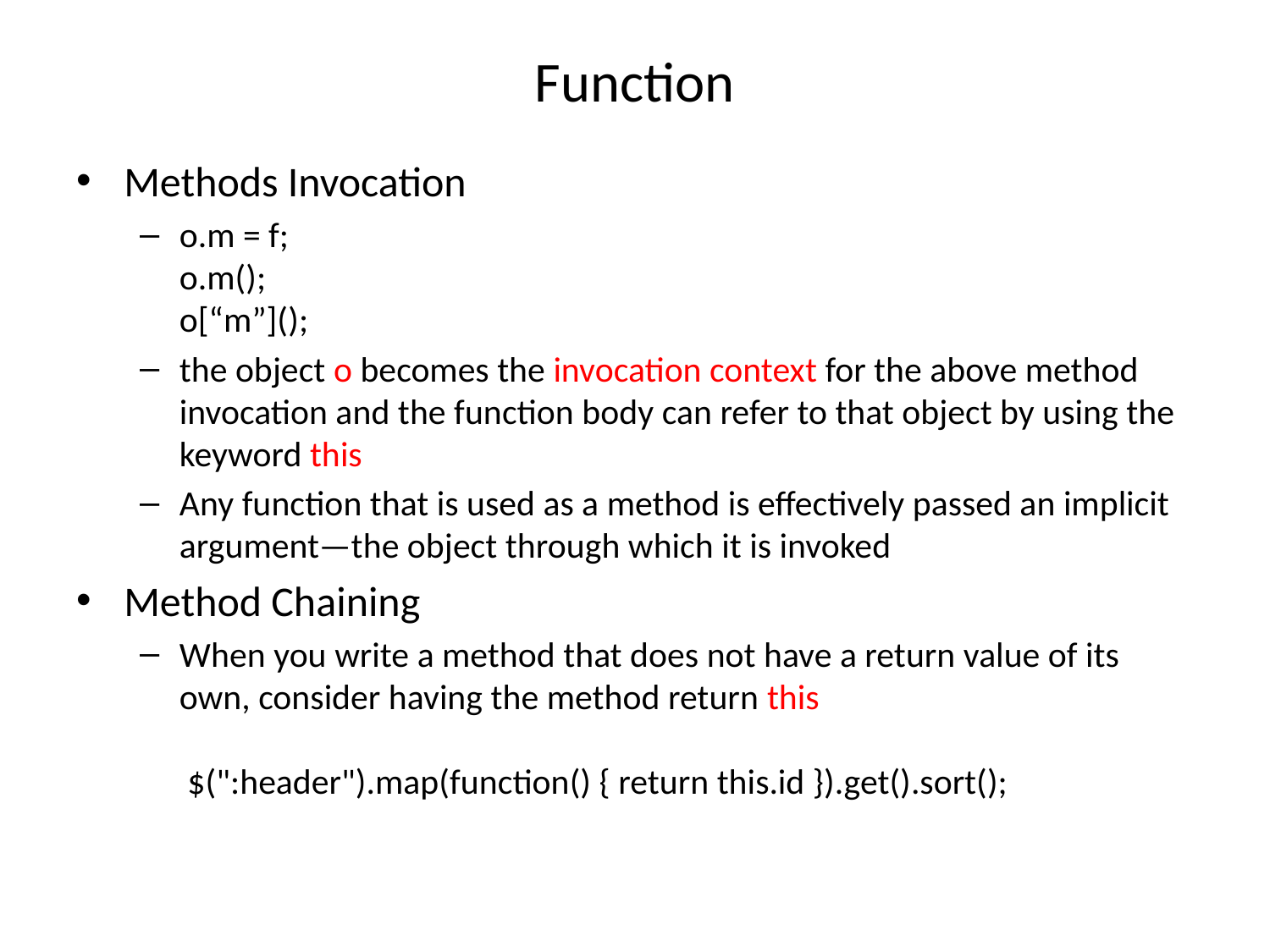

# Function
Methods Invocation
o.m = f;
o.m();
o[“m”]();
the object o becomes the invocation context for the above method invocation and the function body can refer to that object by using the keyword this
Any function that is used as a method is effectively passed an implicit argument—the object through which it is invoked
Method Chaining
When you write a method that does not have a return value of its own, consider having the method return this
 $(":header").map(function() { return this.id }).get().sort();